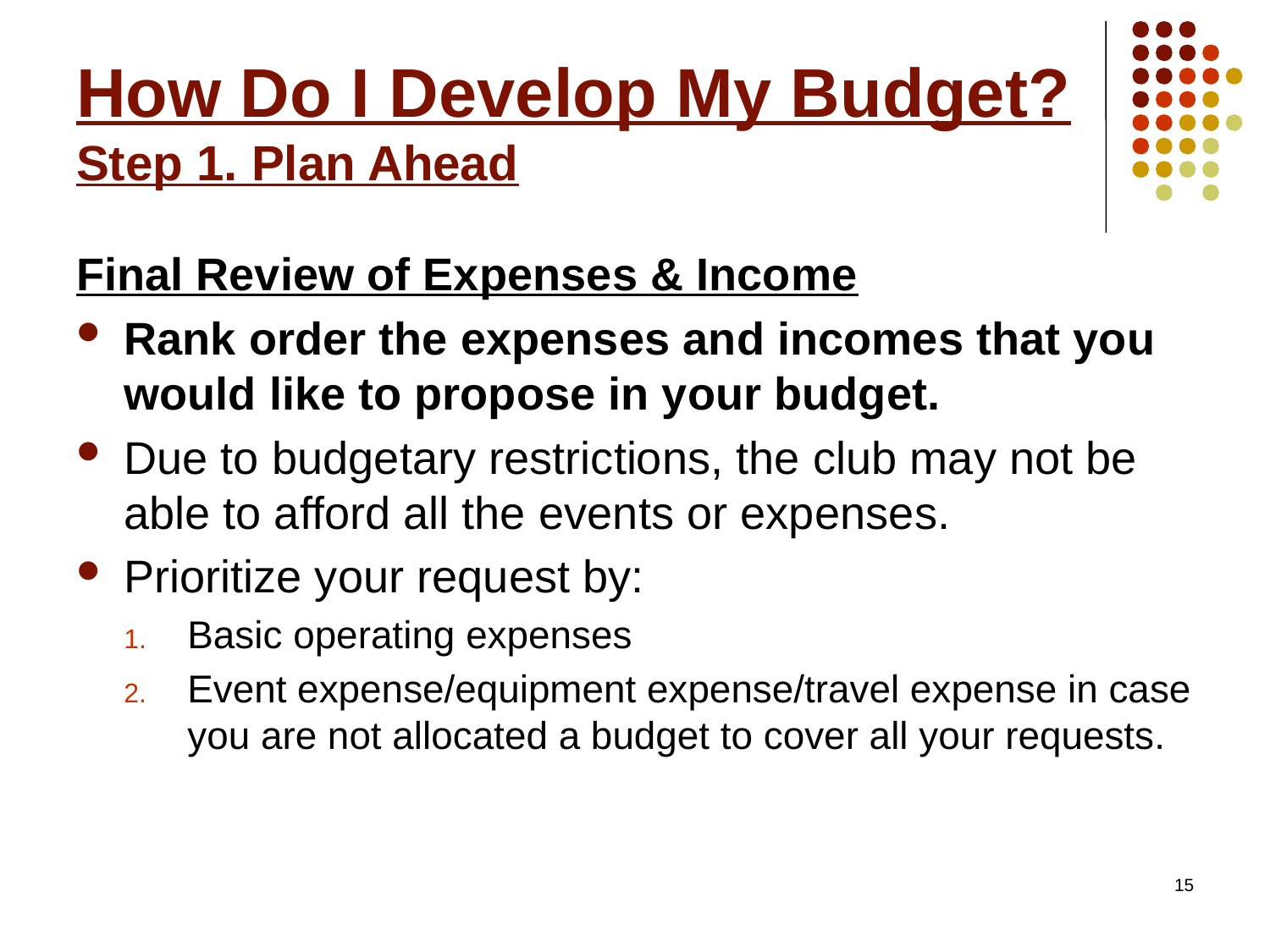

# How Do I Develop My Budget? Step 1. Plan Ahead
Final Review of Expenses & Income
Rank order the expenses and incomes that you would like to propose in your budget.
Due to budgetary restrictions, the club may not be able to afford all the events or expenses.
Prioritize your request by:
Basic operating expenses
Event expense/equipment expense/travel expense in case you are not allocated a budget to cover all your requests.

15